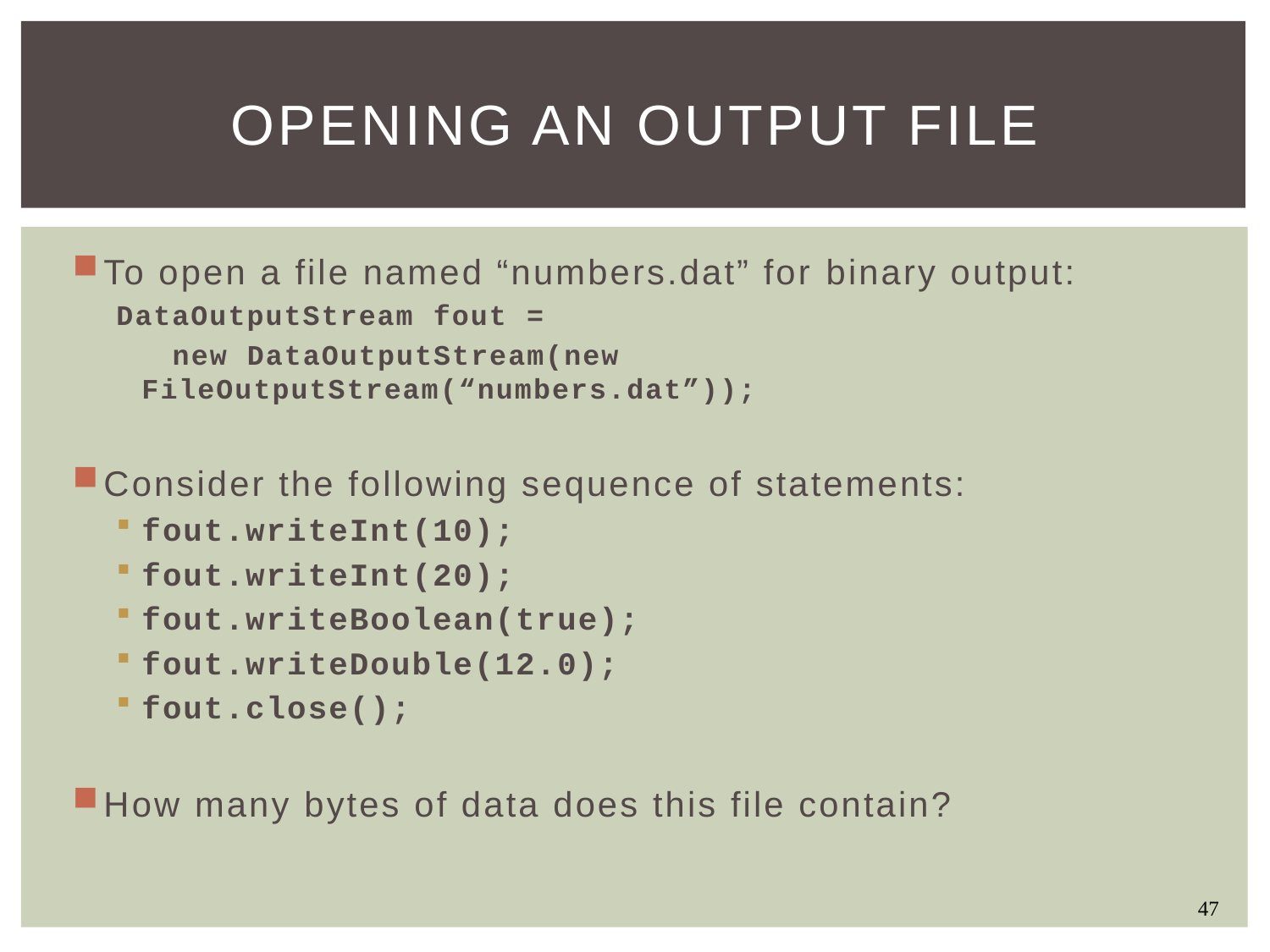

# Opening an output file
To open a file named “numbers.dat” for binary output:
DataOutputStream fout =
   new DataOutputStream(new FileOutputStream(“numbers.dat”));

Consider the following sequence of statements:
fout.writeInt(10);
fout.writeInt(20);
fout.writeBoolean(true);
fout.writeDouble(12.0);
fout.close();

How many bytes of data does this file contain?